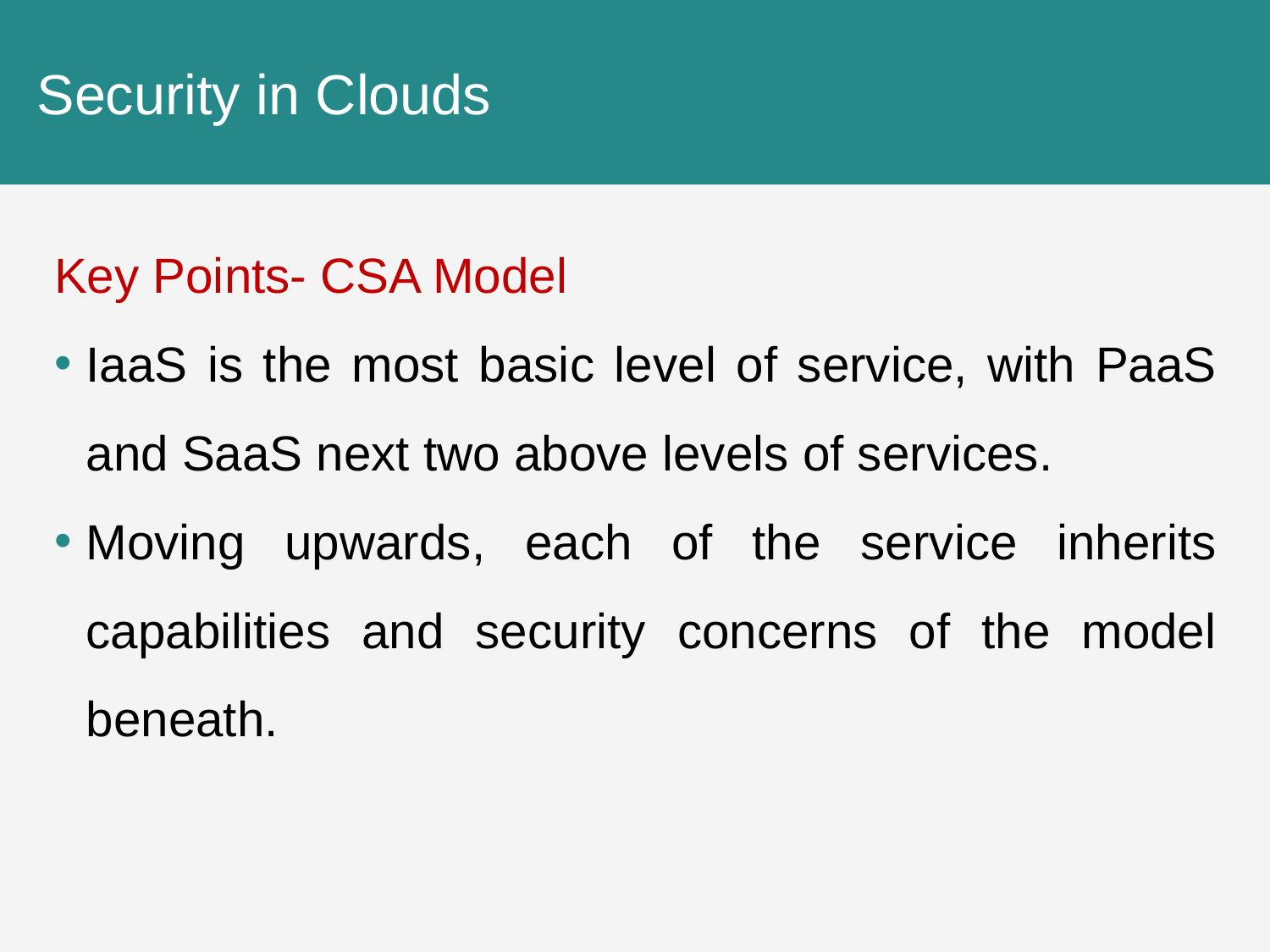

# Security in Clouds
Key Points- CSA Model
IaaS is the most basic level of service, with PaaS and SaaS next two above levels of services.
Moving upwards, each of the service inherits capabilities and security concerns of the model beneath.